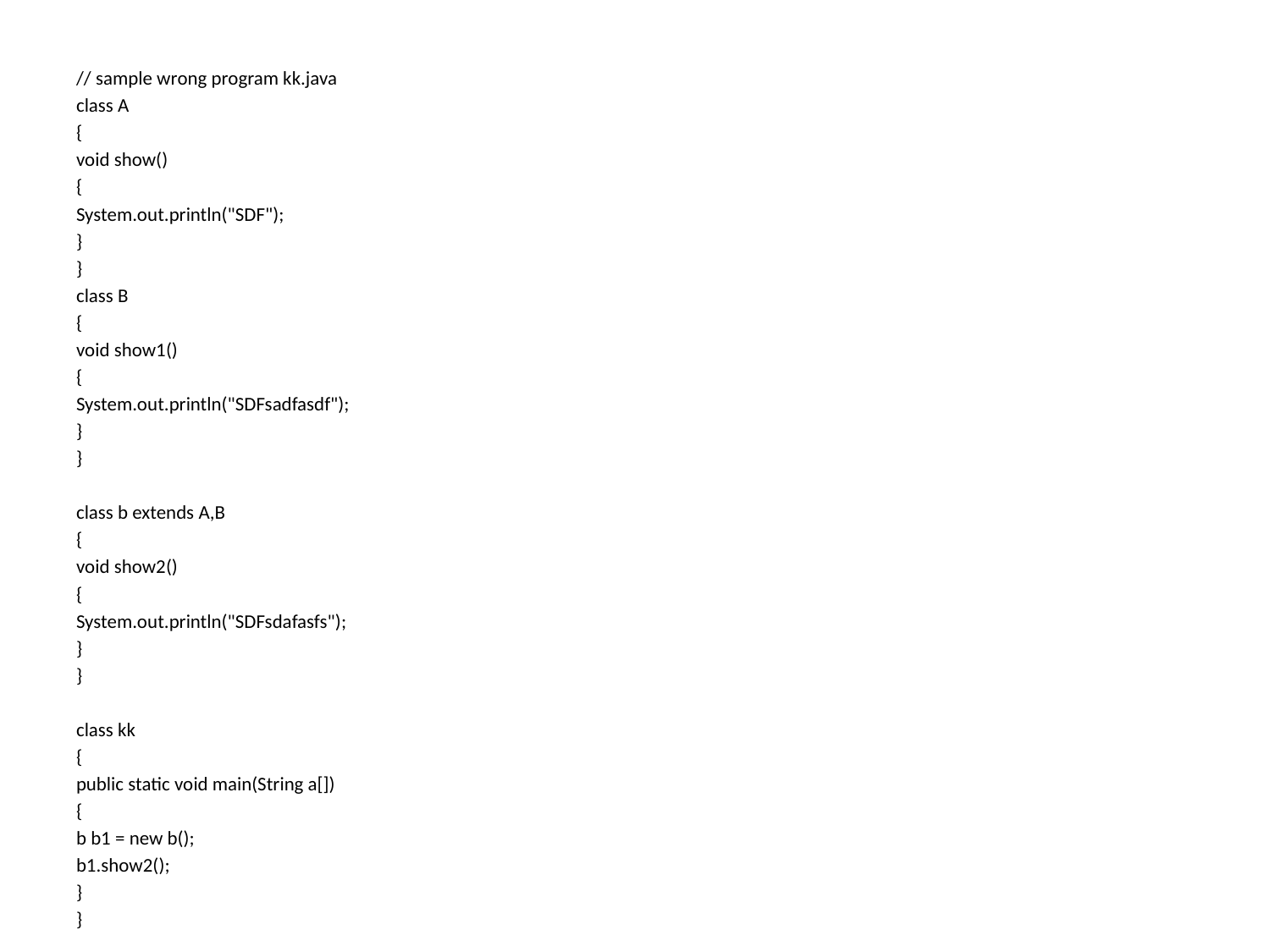

// sample wrong program kk.java
class A
{
void show()
{
System.out.println("SDF");
}
}
class B
{
void show1()
{
System.out.println("SDFsadfasdf");
}
}

class b extends A,B
{
void show2()
{
System.out.println("SDFsdafasfs");
}
}

class kk
{
public static void main(String a[])
{
b b1 = new b();
b1.show2();
}
}